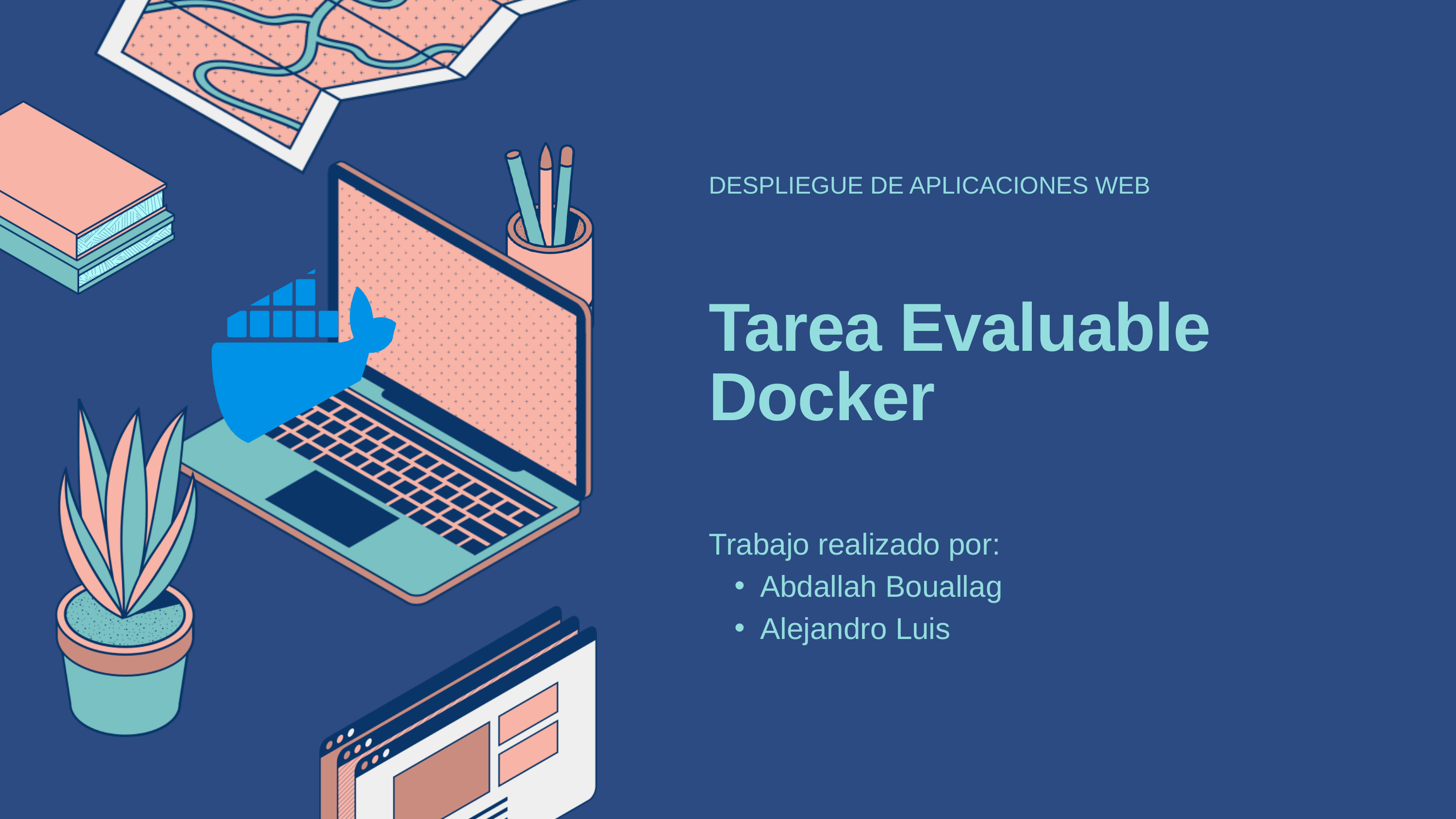

DESPLIEGUE DE APLICACIONES WEB

Tarea Evaluable Docker

Trabajo realizado por:
Abdallah Bouallag
Alejandro Luis